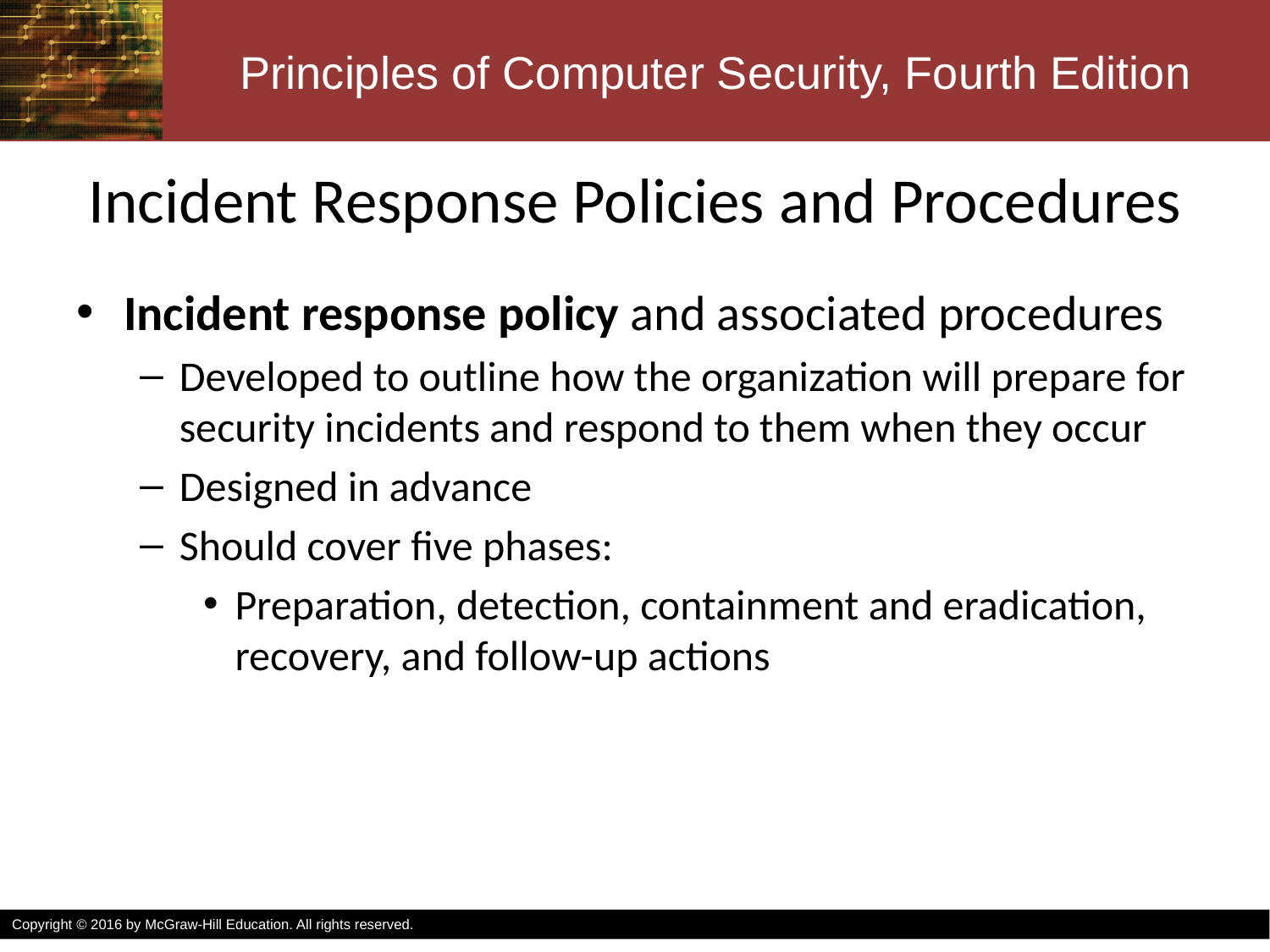

# Incident Response Policies and Procedures
Incident response policy and associated procedures
Developed to outline how the organization will prepare for security incidents and respond to them when they occur
Designed in advance
Should cover five phases:
Preparation, detection, containment and eradication, recovery, and follow-up actions